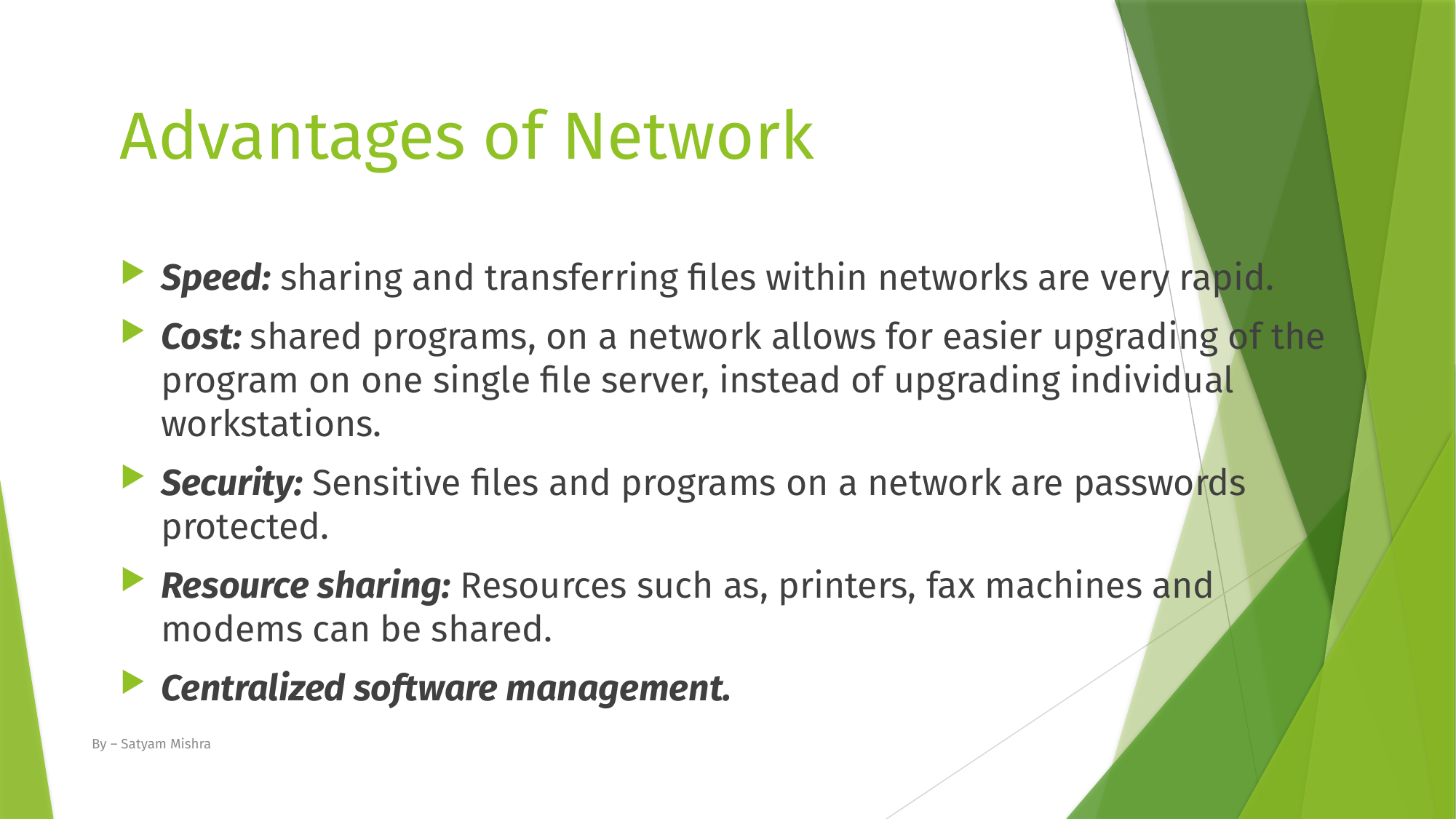

# Advantages of Network
Speed: sharing and transferring files within networks are very rapid.
Cost: shared programs, on a network allows for easier upgrading of the program on one single file server, instead of upgrading individual workstations.
Security: Sensitive files and programs on a network are passwords protected.
Resource sharing: Resources such as, printers, fax machines and modems can be shared.
Centralized software management.
By – Satyam Mishra